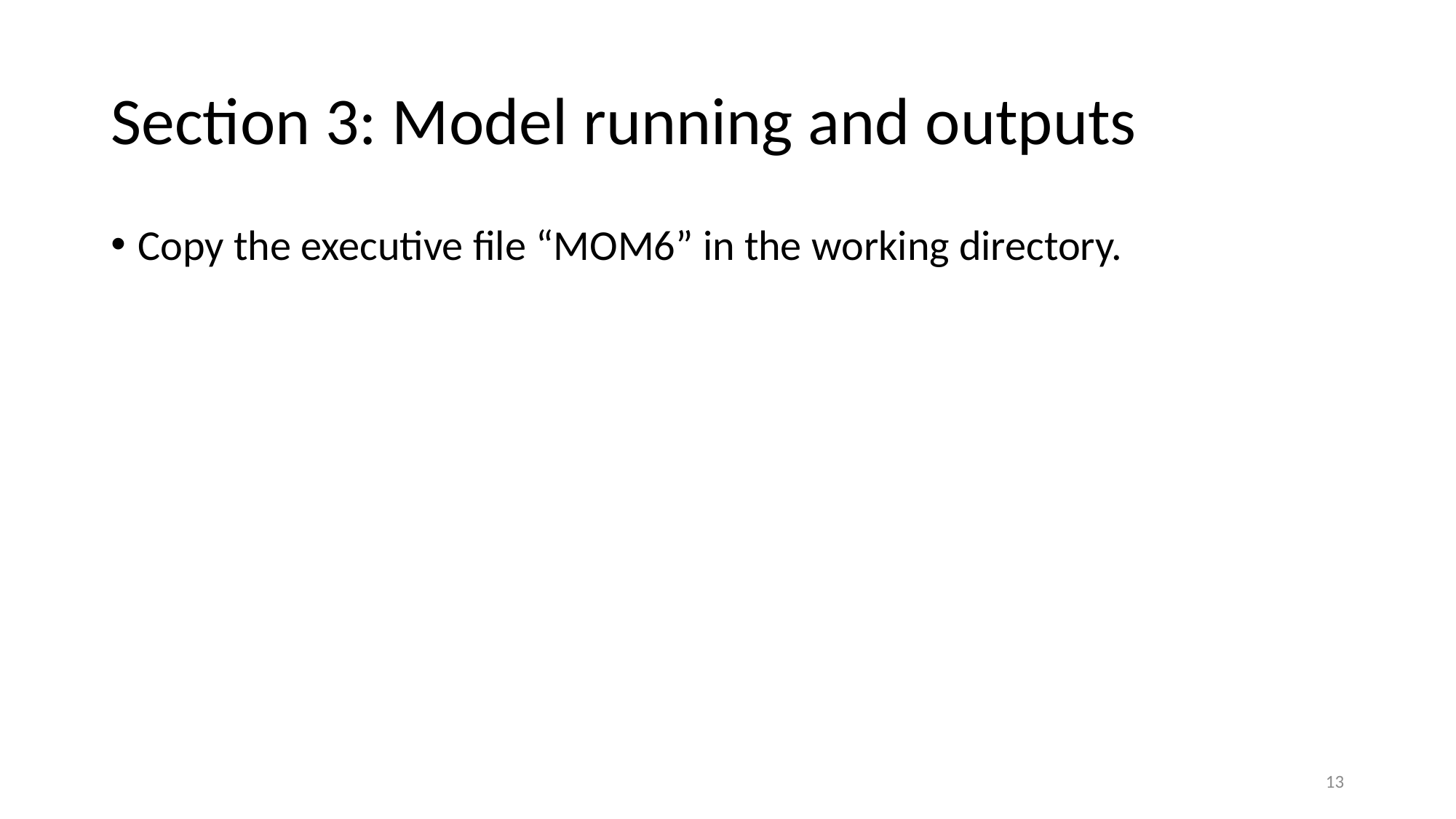

# Section 3: Model running and outputs
Copy the executive file “MOM6” in the working directory.
13